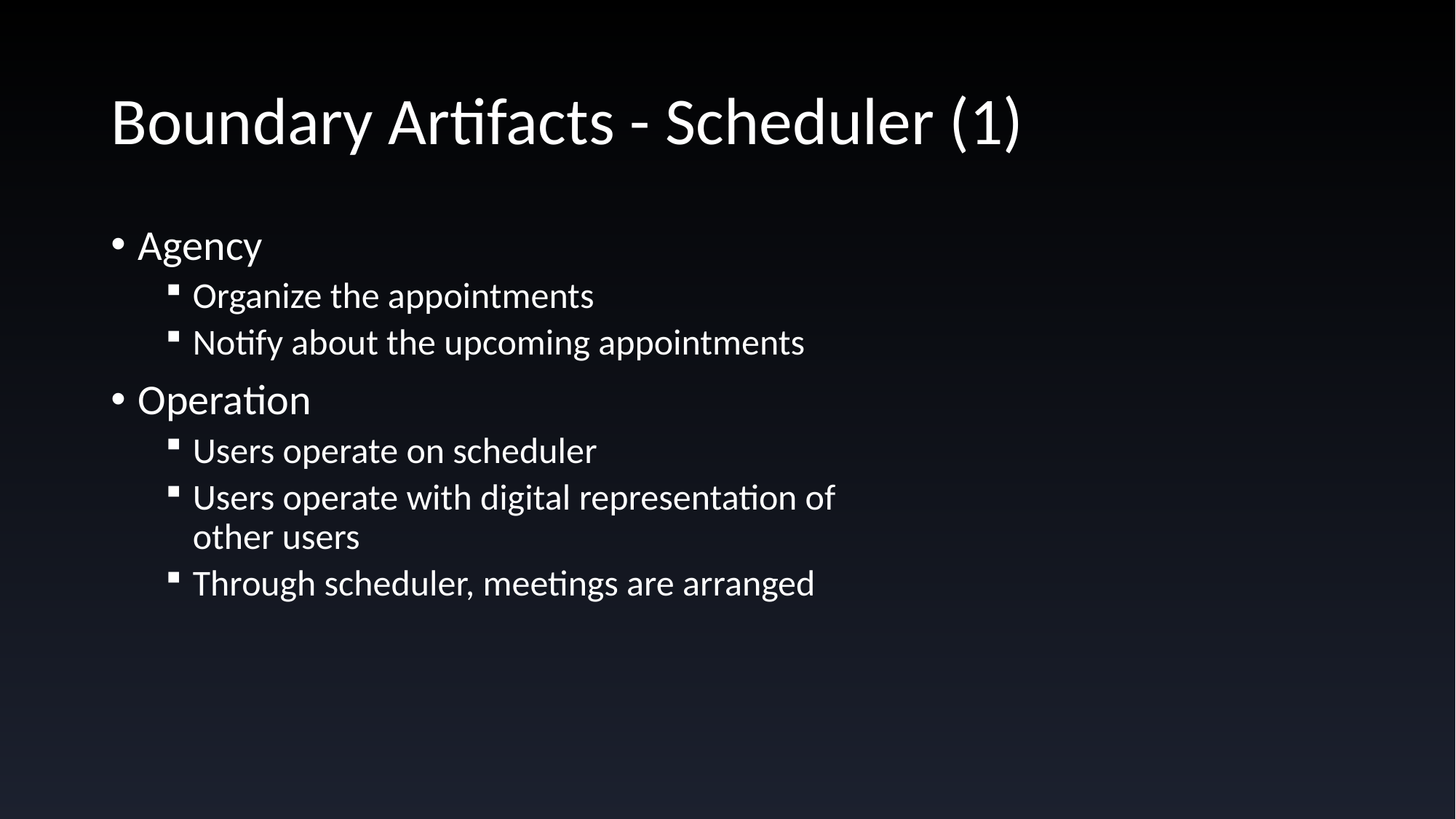

# Boundary Artifacts - Scheduler (1)
Agency
Organize the appointments
Notify about the upcoming appointments
Operation
Users operate on scheduler
Users operate with digital representation of other users
Through scheduler, meetings are arranged